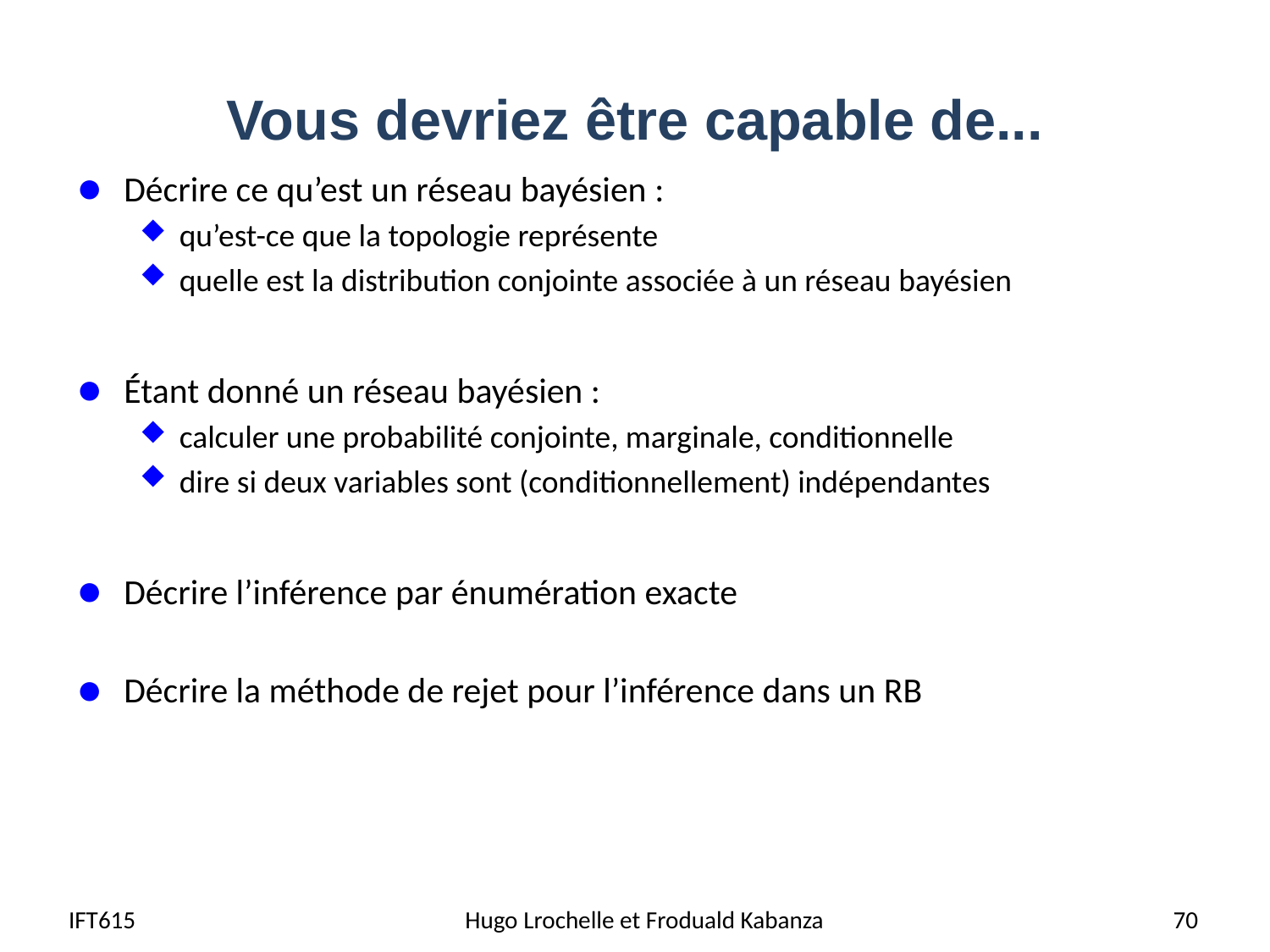

# Vous devriez être capable de...
Décrire ce qu’est un réseau bayésien :
qu’est-ce que la topologie représente
quelle est la distribution conjointe associée à un réseau bayésien

Étant donné un réseau bayésien :
calculer une probabilité conjointe, marginale, conditionnelle
dire si deux variables sont (conditionnellement) indépendantes

Décrire l’inférence par énumération exacte

Décrire la méthode de rejet pour l’inférence dans un RB
IFT615
 Hugo Lrochelle et Froduald Kabanza
70